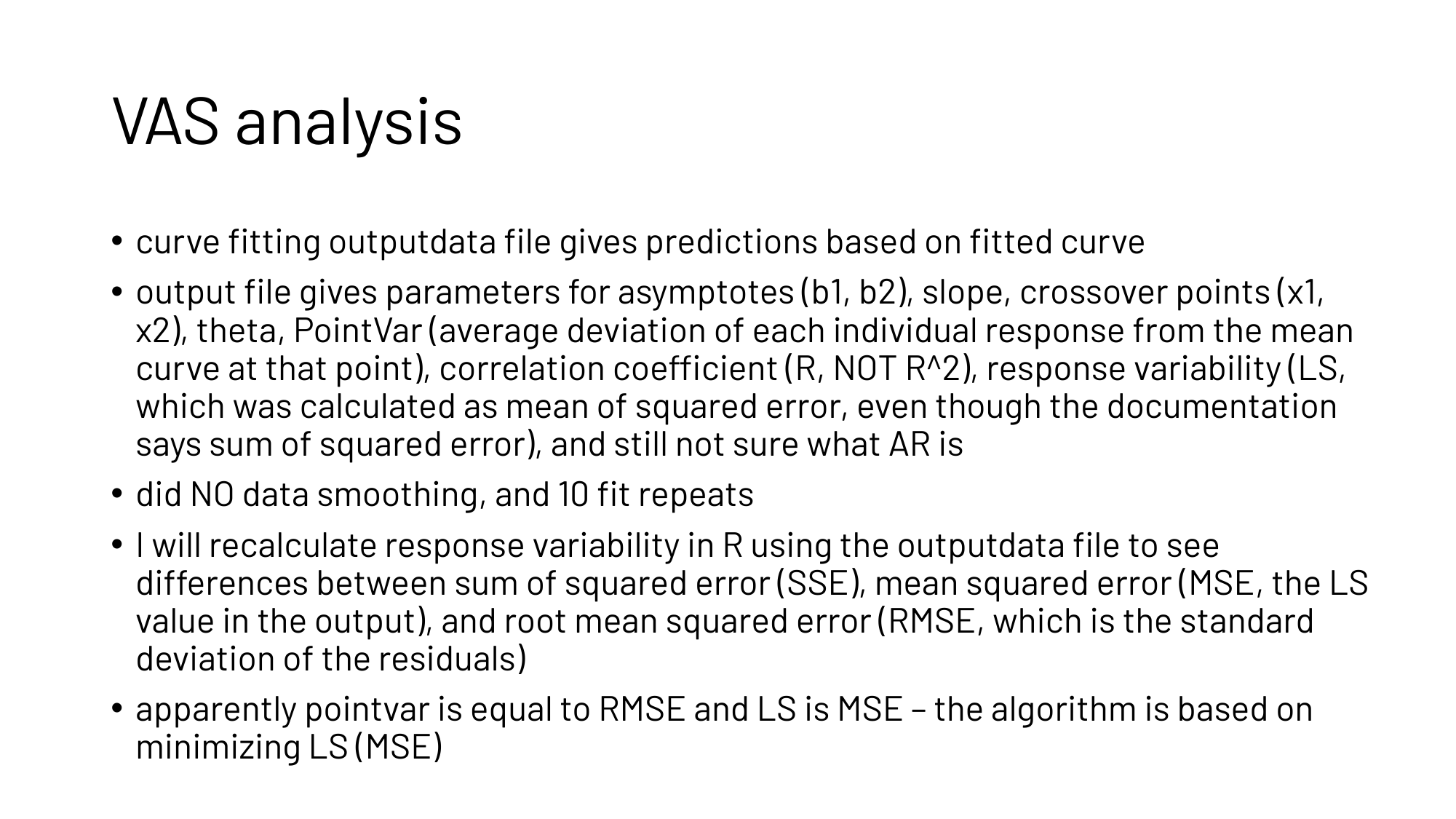

# VAS analysis
curve fitting outputdata file gives predictions based on fitted curve
output file gives parameters for asymptotes (b1, b2), slope, crossover points (x1, x2), theta, PointVar (average deviation of each individual response from the mean curve at that point), correlation coefficient (R, NOT R^2), response variability (LS, which was calculated as mean of squared error, even though the documentation says sum of squared error), and still not sure what AR is
did NO data smoothing, and 10 fit repeats
I will recalculate response variability in R using the outputdata file to see differences between sum of squared error (SSE), mean squared error (MSE, the LS value in the output), and root mean squared error (RMSE, which is the standard deviation of the residuals)
apparently pointvar is equal to RMSE and LS is MSE – the algorithm is based on minimizing LS (MSE)